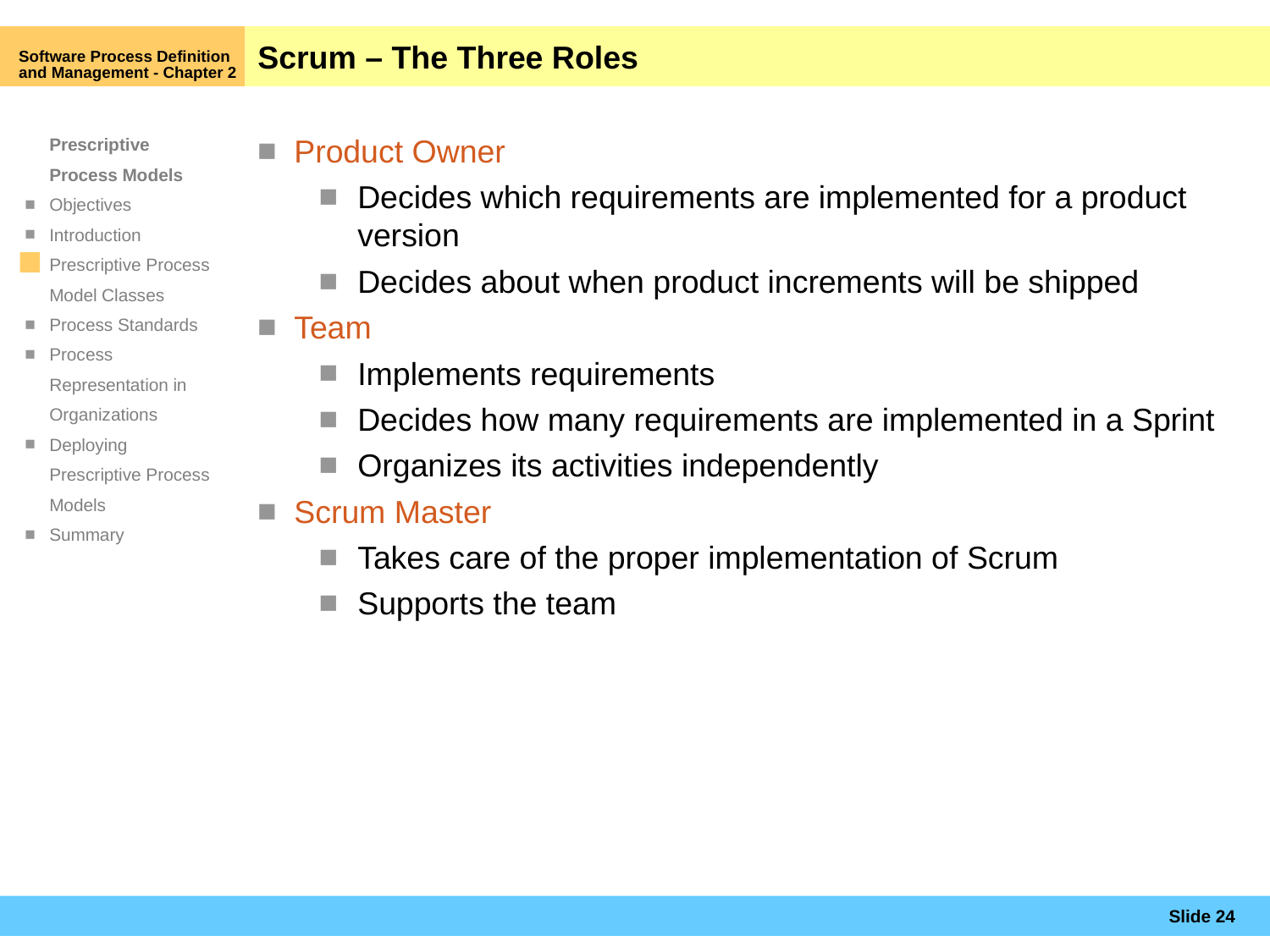

Software Process Definition and Management - Chapter 2
# Scrum – The Three Roles
Product Owner
Decides which requirements are implemented for a product version
Decides about when product increments will be shipped
Team
Implements requirements
Decides how many requirements are implemented in a Sprint
Organizes its activities independently
Scrum Master
Takes care of the proper implementation of Scrum
Supports the team

Slide 24